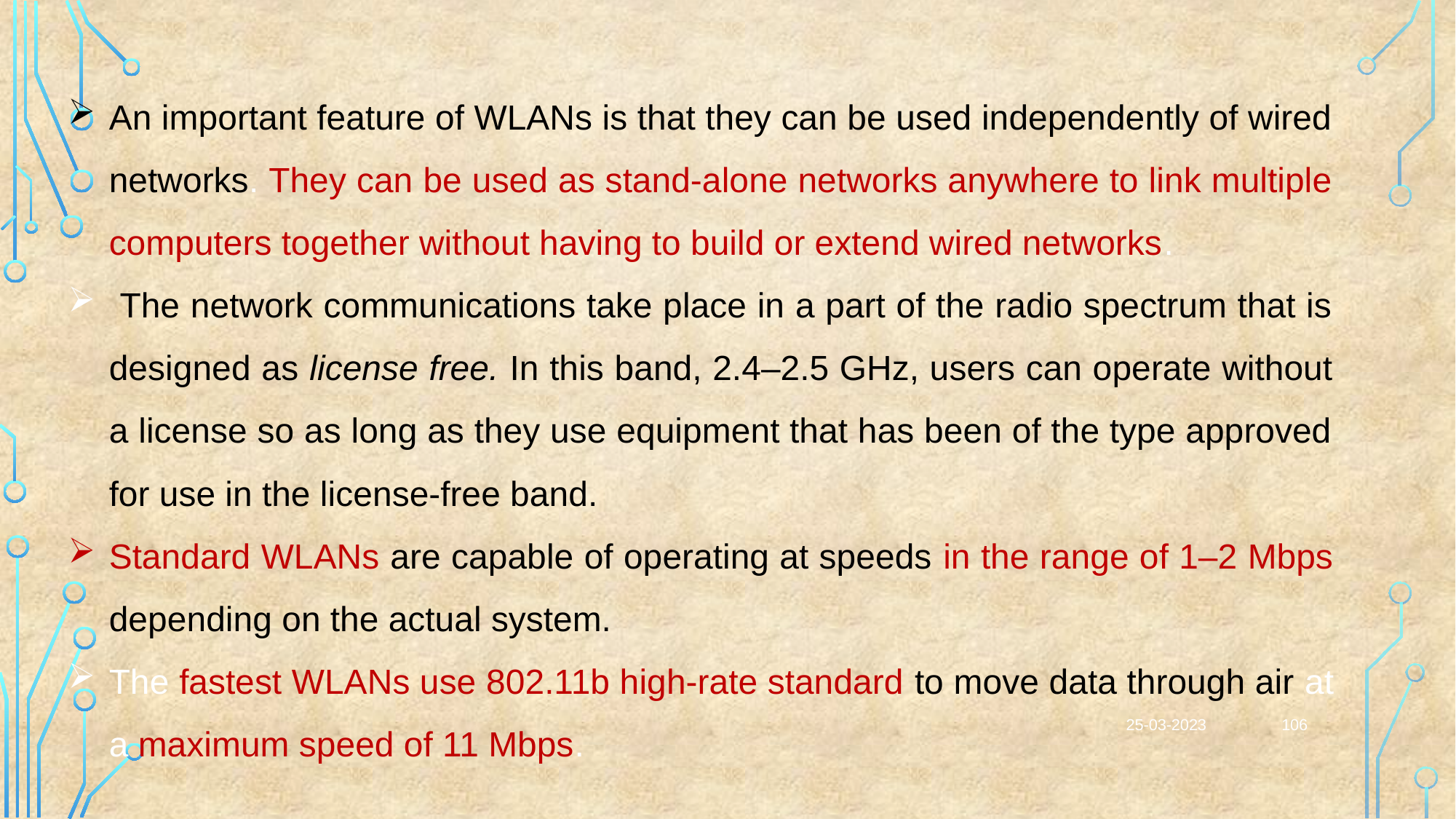

An important feature of WLANs is that they can be used independently of wired networks. They can be used as stand-alone networks anywhere to link multiple computers together without having to build or extend wired networks.
 The network communications take place in a part of the radio spectrum that is designed as license free. In this band, 2.4–2.5 GHz, users can operate without a license so as long as they use equipment that has been of the type approved for use in the license-free band.
Standard WLANs are capable of operating at speeds in the range of 1–2 Mbps depending on the actual system.
The fastest WLANs use 802.11b high-rate standard to move data through air at a maximum speed of 11 Mbps.
106
25-03-2023